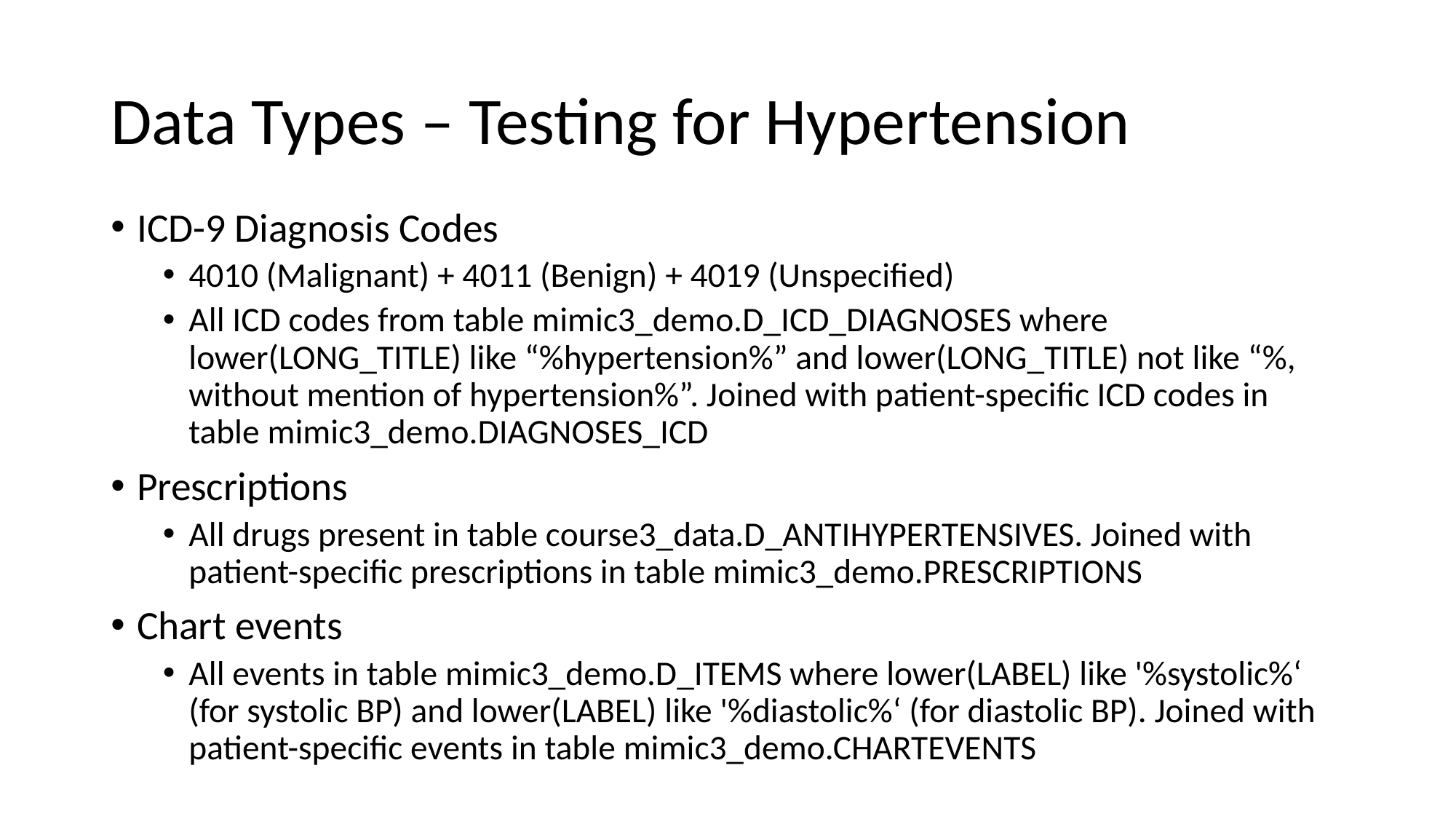

# Data Types – Testing for Hypertension
ICD-9 Diagnosis Codes
4010 (Malignant) + 4011 (Benign) + 4019 (Unspecified)
All ICD codes from table mimic3_demo.D_ICD_DIAGNOSES where lower(LONG_TITLE) like “%hypertension%” and lower(LONG_TITLE) not like “%, without mention of hypertension%”. Joined with patient-specific ICD codes in table mimic3_demo.DIAGNOSES_ICD
Prescriptions
All drugs present in table course3_data.D_ANTIHYPERTENSIVES. Joined with patient-specific prescriptions in table mimic3_demo.PRESCRIPTIONS
Chart events
All events in table mimic3_demo.D_ITEMS where lower(LABEL) like '%systolic%‘ (for systolic BP) and lower(LABEL) like '%diastolic%‘ (for diastolic BP). Joined with patient-specific events in table mimic3_demo.CHARTEVENTS